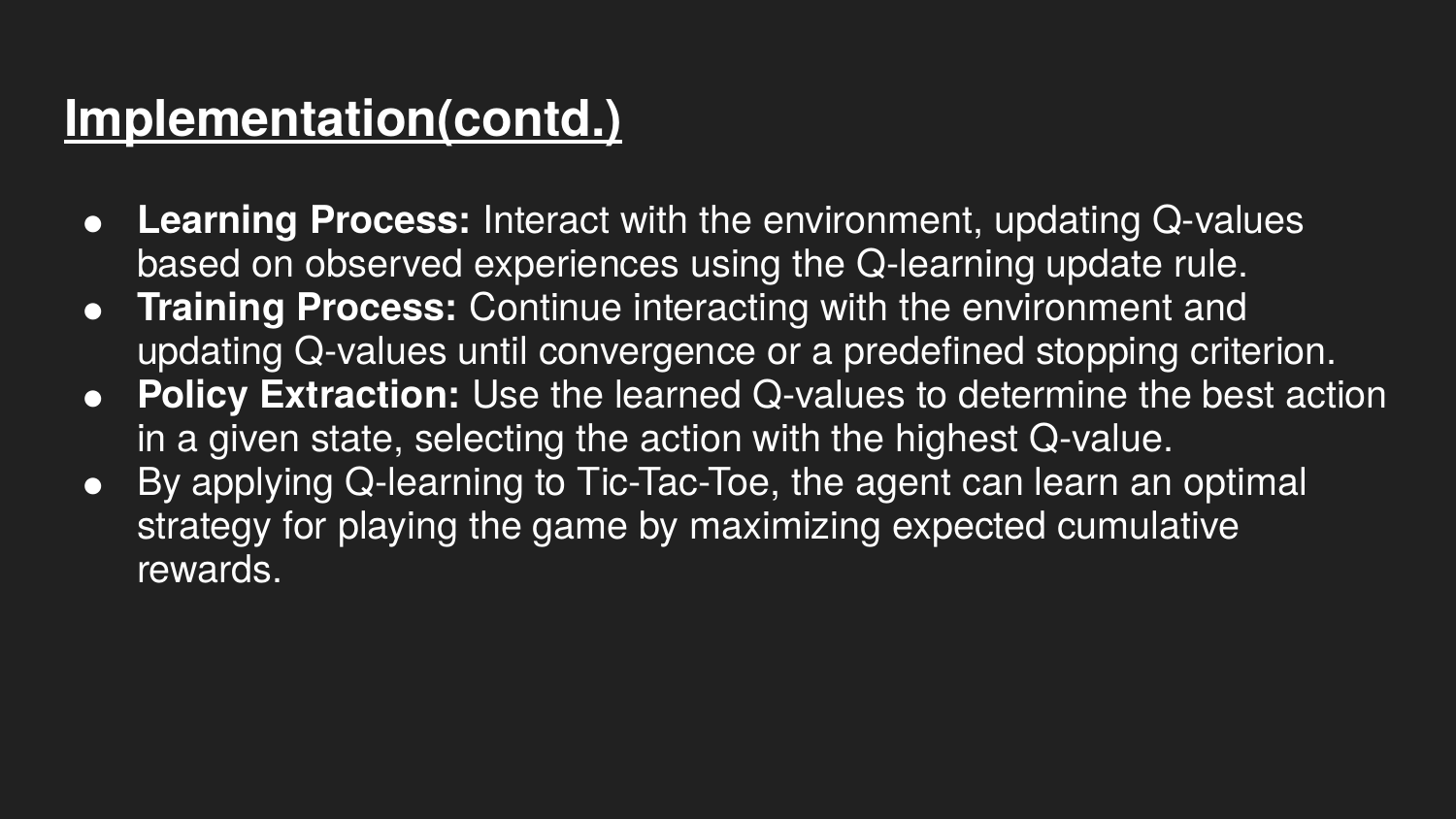

# Implementation(contd.)
Learning Process: Interact with the environment, updating Q-values  based on observed experiences using the Q-learning update rule.
Training Process: Continue interacting with the environment and updating Q-values until convergence or a predefined stopping criterion.
Policy Extraction: Use the learned Q-values to determine the best action in a given state, selecting the action with the highest Q-value.
By applying Q-learning to Tic-Tac-Toe, the agent can learn an optimal strategy for playing the game by maximizing expected cumulative rewards.